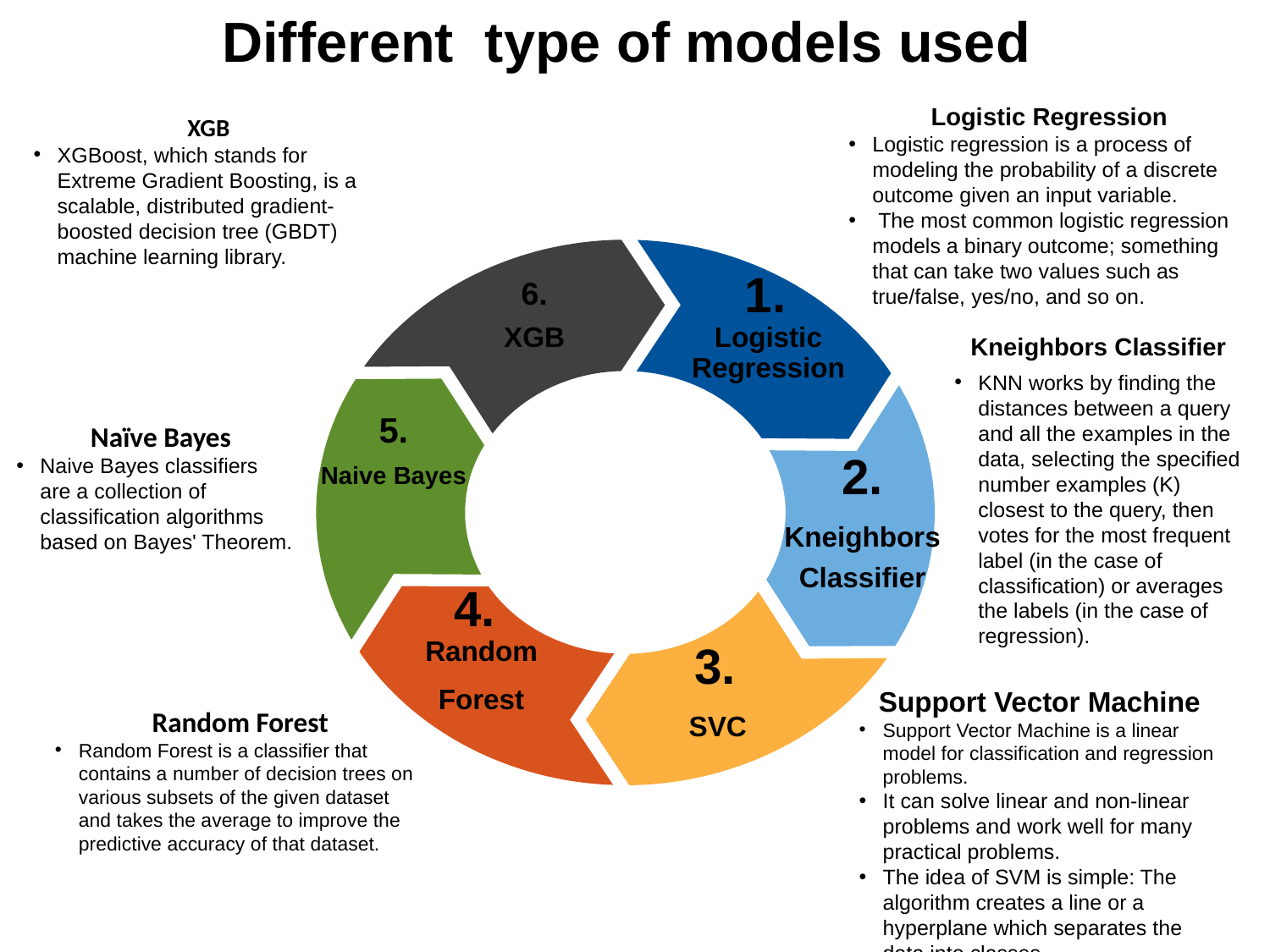

Different  type of models used
 Logistic Regression
Logistic regression is a process of modeling the probability of a discrete outcome given an input variable.
 The most common logistic regression models a binary outcome; something that can take two values such as true/false, yes/no, and so on.
XGB
XGBoost, which stands for Extreme Gradient Boosting, is a scalable, distributed gradient-boosted decision tree (GBDT) machine learning library.

6.
XGB

1.
Logistic Regression

Kneighbors Classifier
KNN works by finding the distances between a query and all the examples in the data, selecting the specified number examples (K) closest to the query, then votes for the most frequent label (in the case of classification) or averages the labels (in the case of regression).

5.
Naive Bayes

2.
Kneighbors
Classifier

Naïve Bayes
Naive Bayes classifiers are a collection of classification algorithms based on Bayes' Theorem.

4.
Random
Forest

3.
SVC

Support Vector Machine
Support Vector Machine is a linear model for classification and regression problems.
It can solve linear and non-linear problems and work well for many practical problems.
The idea of SVM is simple: The algorithm creates a line or a hyperplane which separates the data into classes.
Random Forest
Random Forest is a classifier that contains a number of decision trees on various subsets of the given dataset and takes the average to improve the predictive accuracy of that dataset.